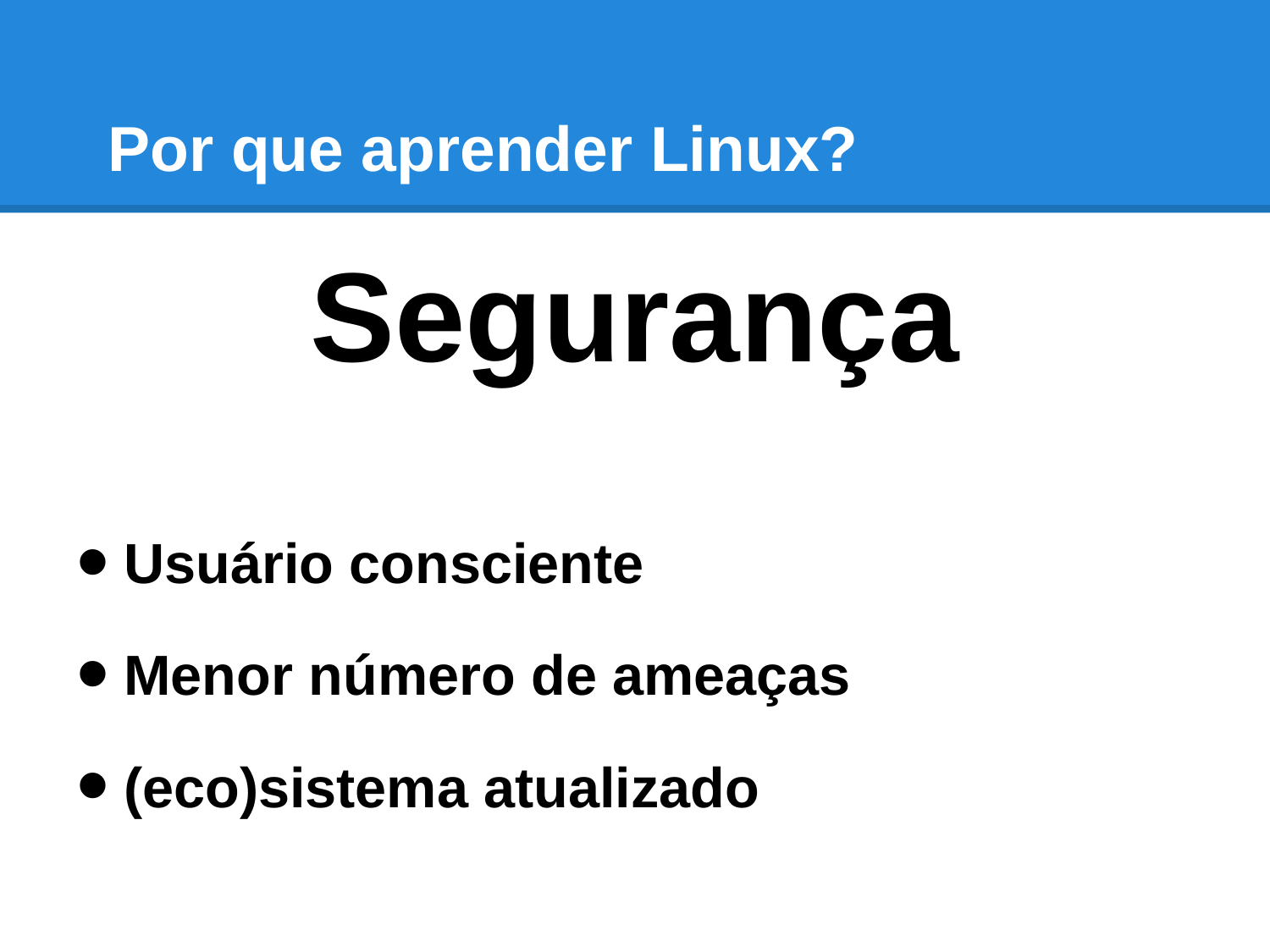

# Por que aprender Linux?
Segurança

Usuário consciente
Menor número de ameaças
(eco)sistema atualizado